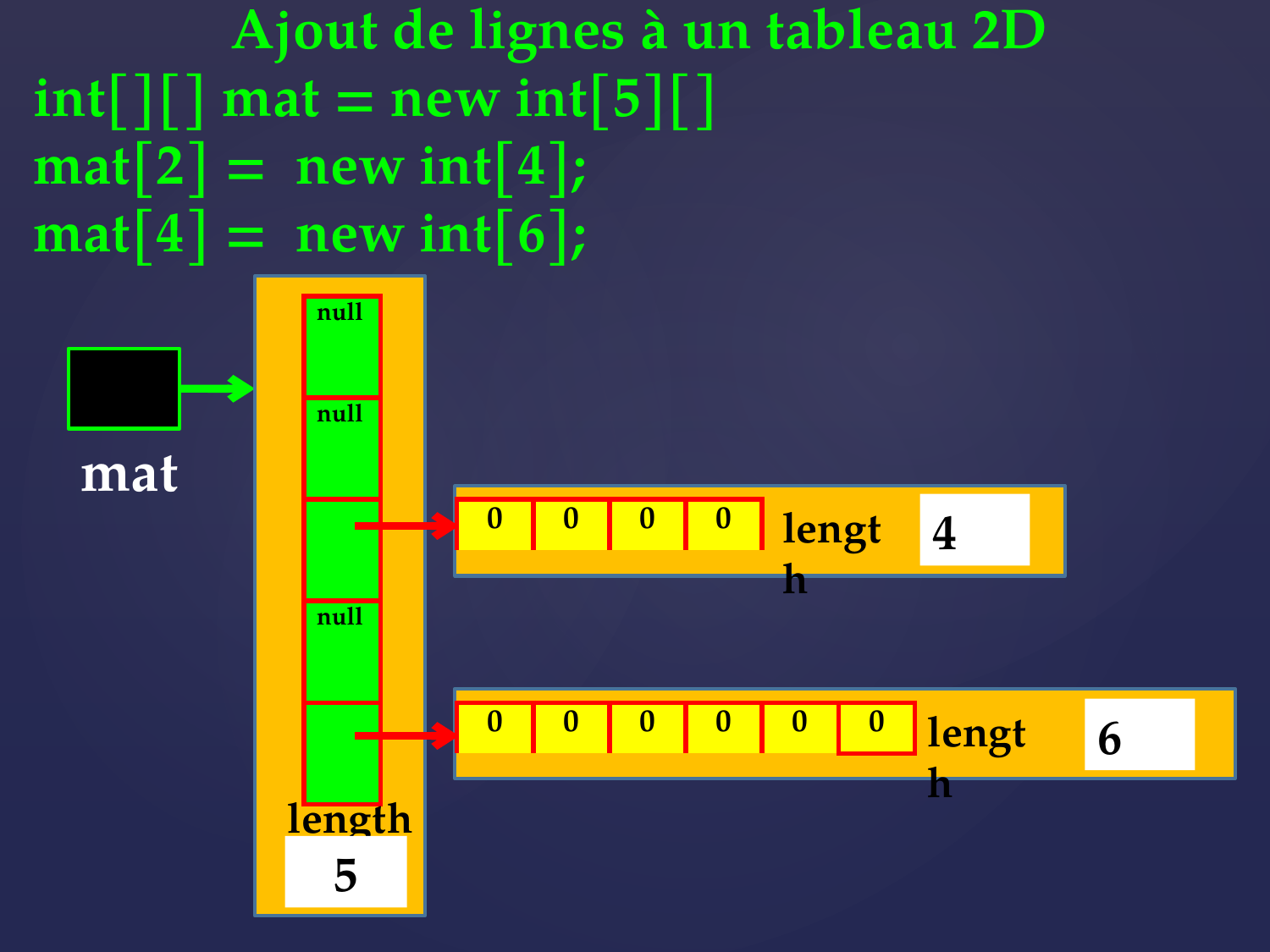

Ajout de lignes à un tableau 2D
int[][] mat = new int[5][]
mat[2] =  new int[4];
mat[4] =  new int[6];

| null |  |  |  |  |  |  |  |
| --- | --- | --- | --- | --- | --- | --- | --- |
|  |  |  |  |  |  |  |  |
| null |  |  |  |  |  |  |  |
|  |  |  |  |  |  |  |  |
|  |  | 0 | 0 | 0 | 0 |  |  |
|  |  |  |  |  |  |  |  |
| null |  |  |  |  |  |  |  |
|  |  |  |  |  |  |  |  |
|  |  | 0 | 0 | 0 | 0 | 0 | 0 |
|  |  |  |  |  |  |  |  |

mat

length
4

length
6
length
5